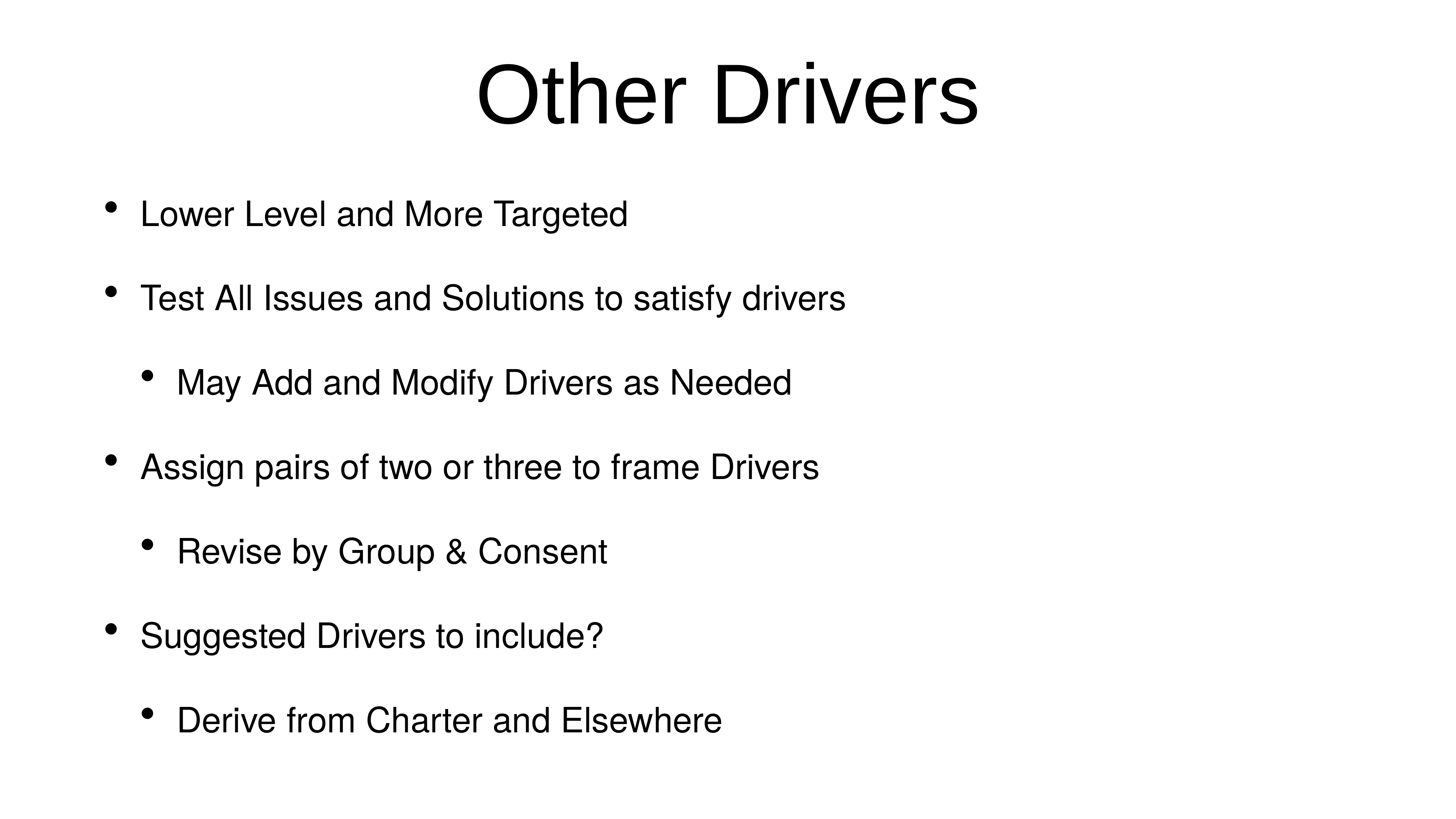

# Other Drivers
Lower Level and More Targeted
Test All Issues and Solutions to satisfy drivers
May Add and Modify Drivers as Needed
Assign pairs of two or three to frame Drivers
Revise by Group & Consent
Suggested Drivers to include?
Derive from Charter and Elsewhere